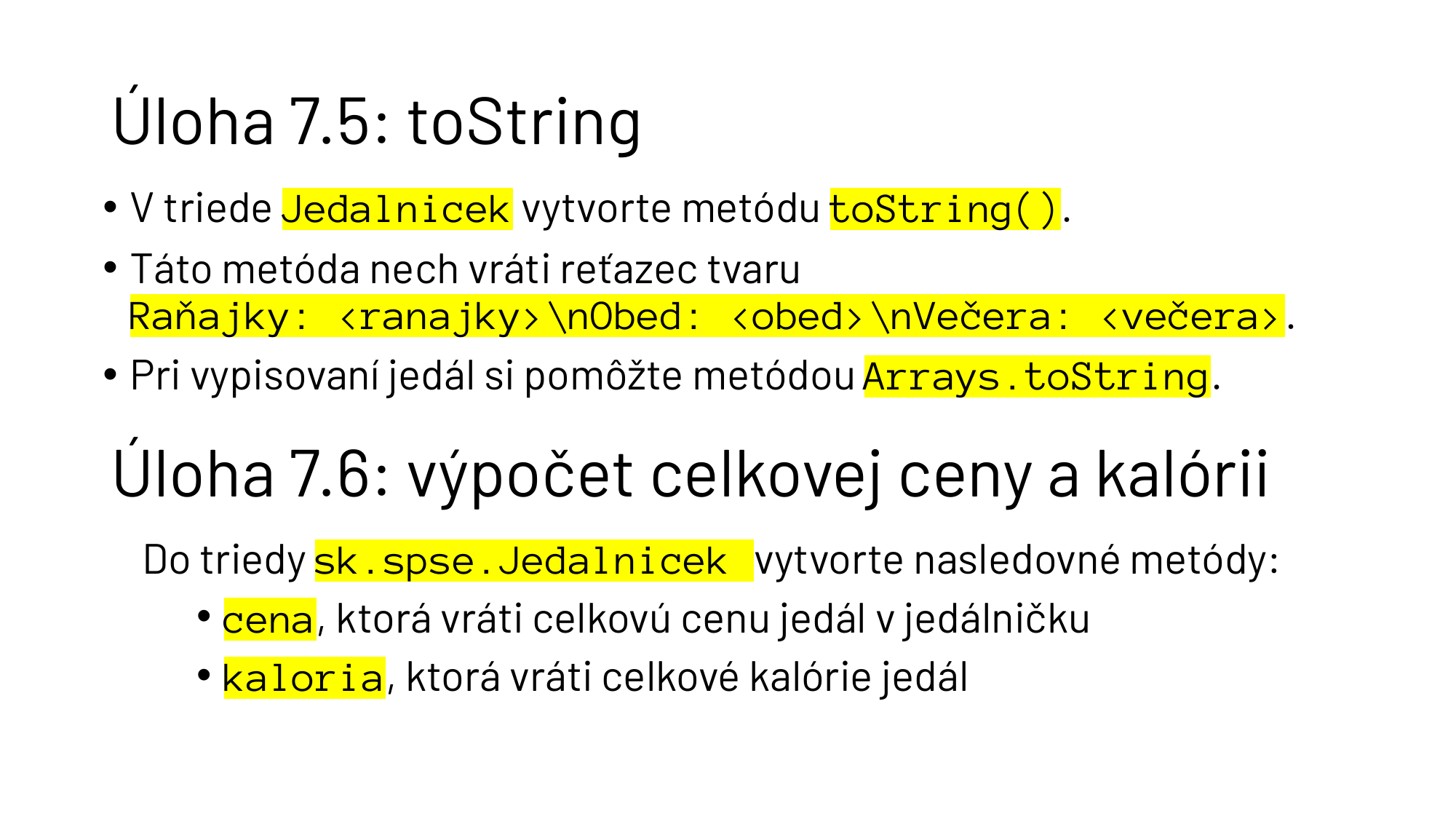

# Úloha 7.5: toString
V triede Jedalnicek vytvorte metódu toString().
Táto metóda nech vráti reťazec tvaru 
Raňajky: <ranajky>\nObed: <obed>\nVečera: <večera>.
Pri vypisovaní jedál si pomôžte metódou Arrays.toString.
Úloha 7.6: výpočet celkovej ceny a kalórii
Do triedy sk.spse.Jedalnicek vytvorte nasledovné metódy:
cena, ktorá vráti celkovú cenu jedál v jedálničku
kaloria, ktorá vráti celkové kalórie jedál